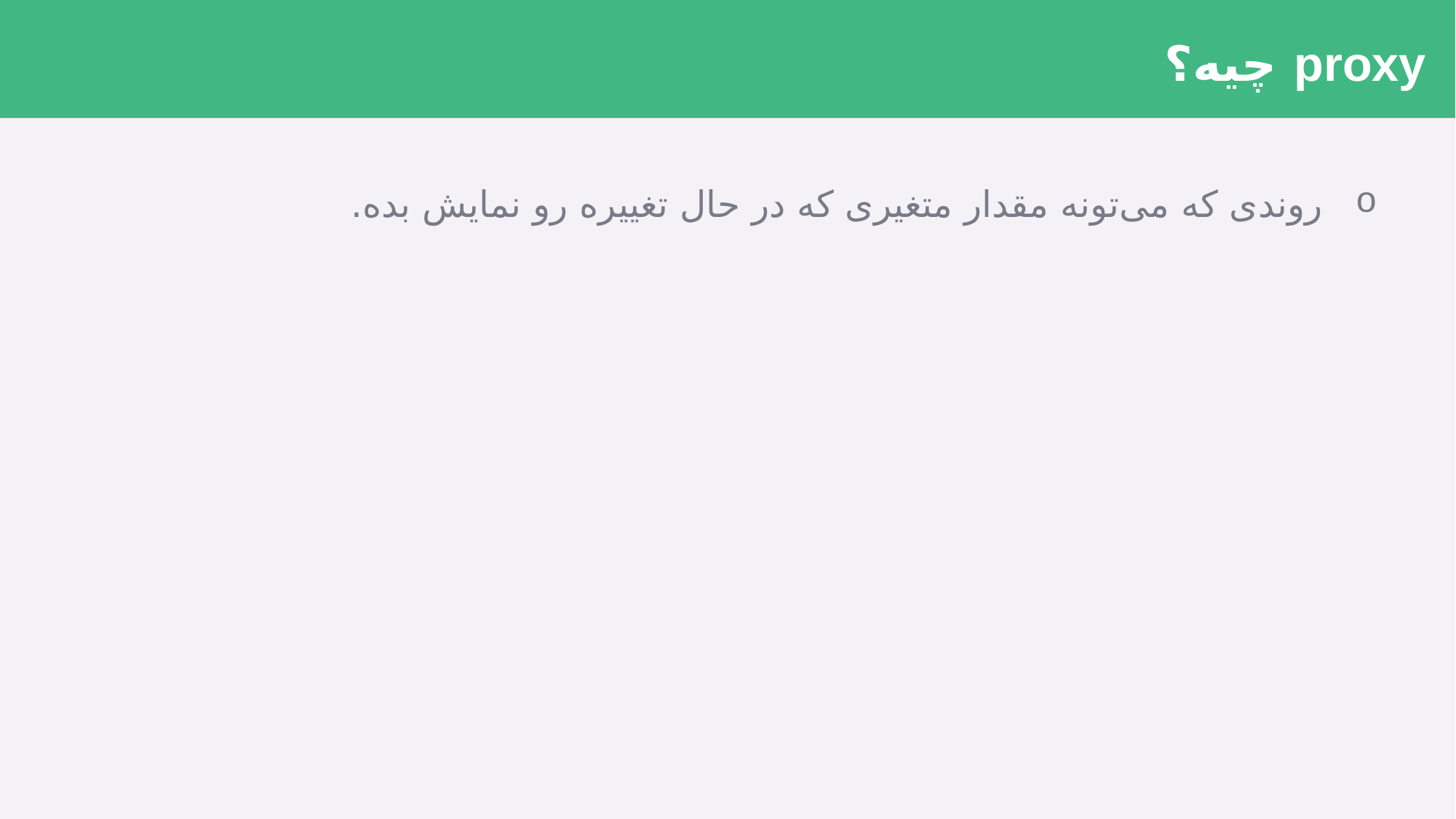

proxy چیه؟
روندی که می‌تونه مقدار متغیری که در حال تغییره رو نمایش بده.